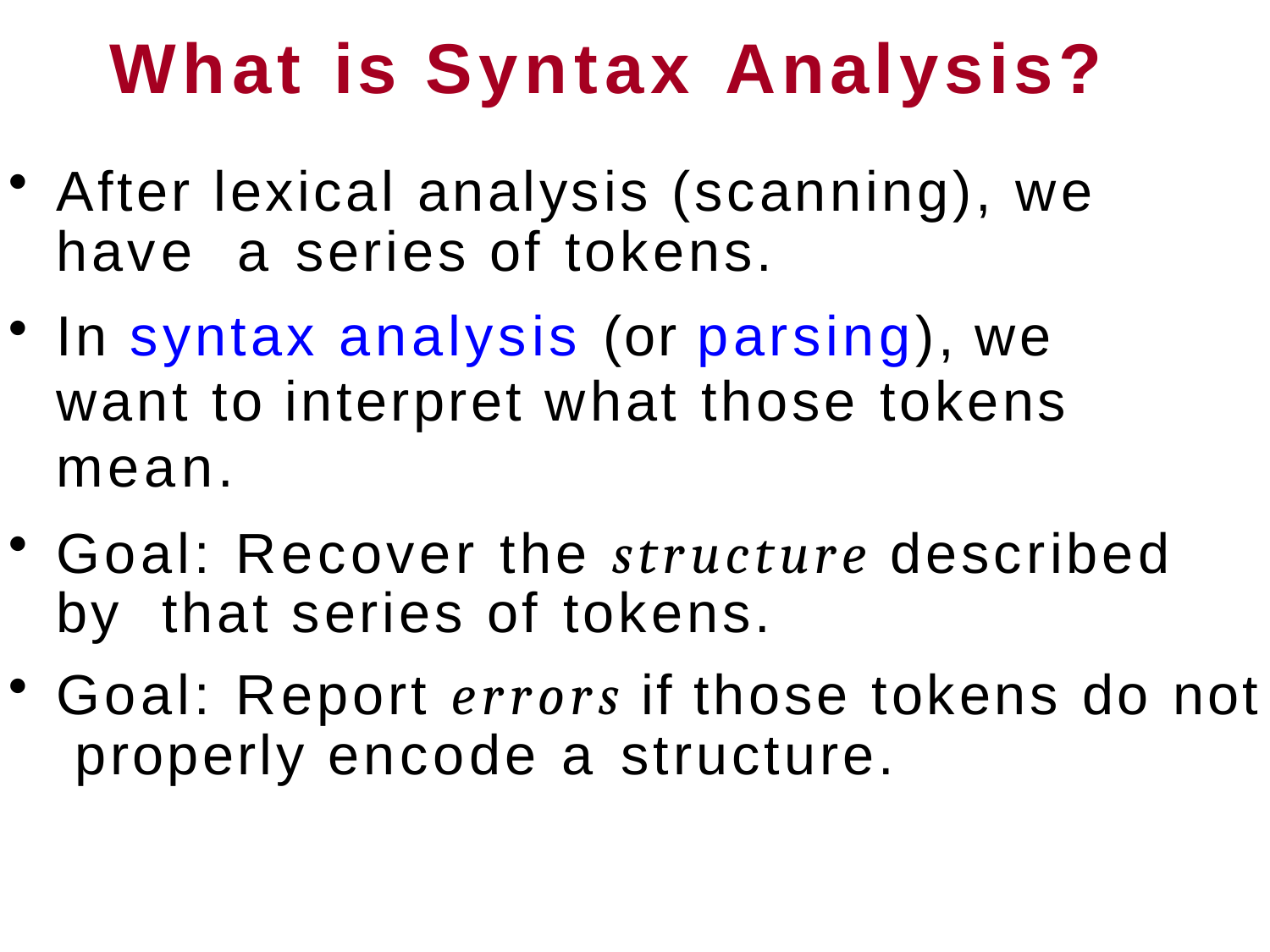

# What is Syntax Analysis?
After lexical analysis (scanning), we have  a series of tokens.
In syntax analysis (or parsing), we  want to interpret what those tokens  mean.
Goal: Recover the structure described by  that series of tokens.
Goal: Report errors if those tokens do not  properly encode a structure.